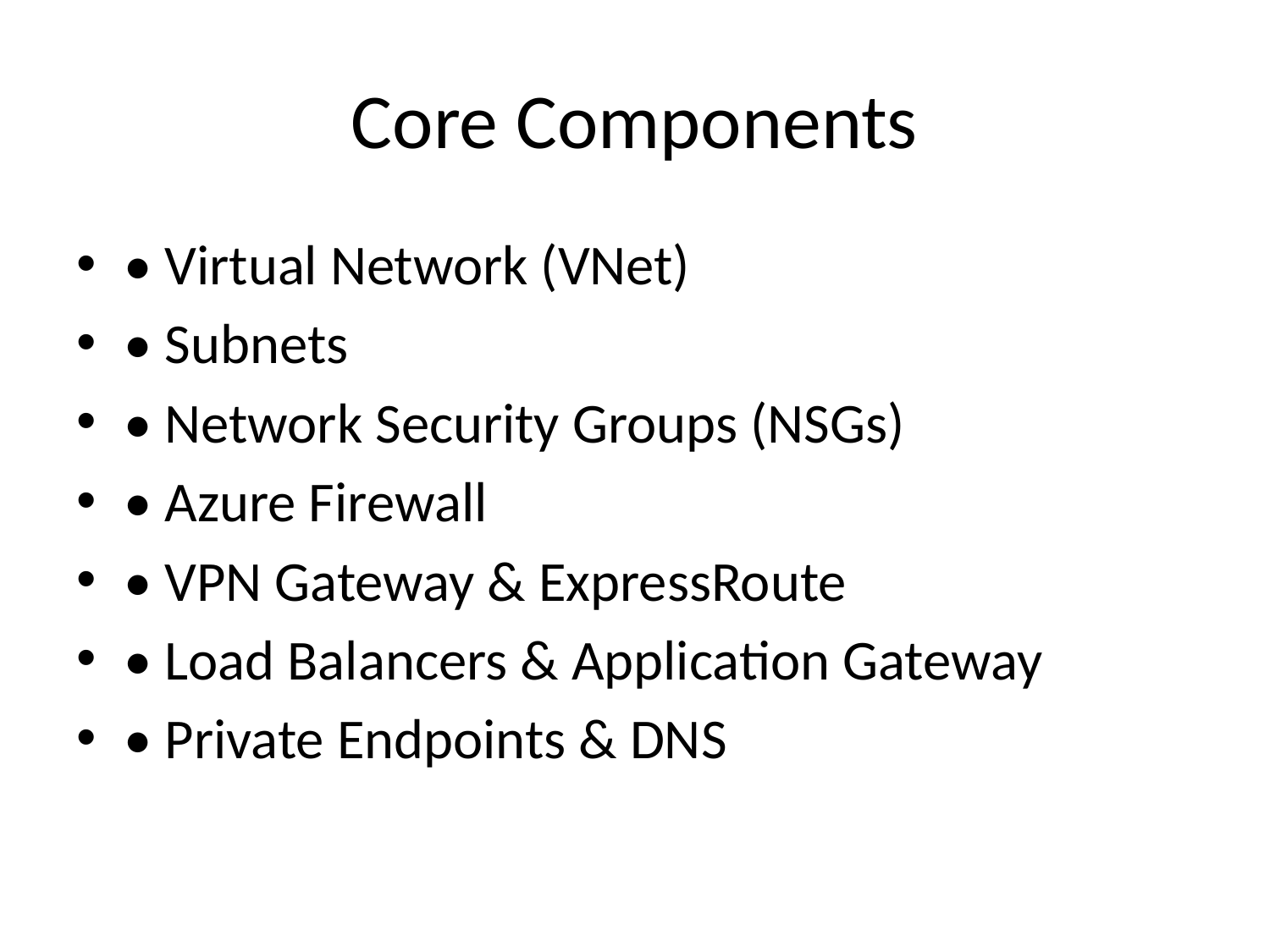

# Core Components
• Virtual Network (VNet)
• Subnets
• Network Security Groups (NSGs)
• Azure Firewall
• VPN Gateway & ExpressRoute
• Load Balancers & Application Gateway
• Private Endpoints & DNS